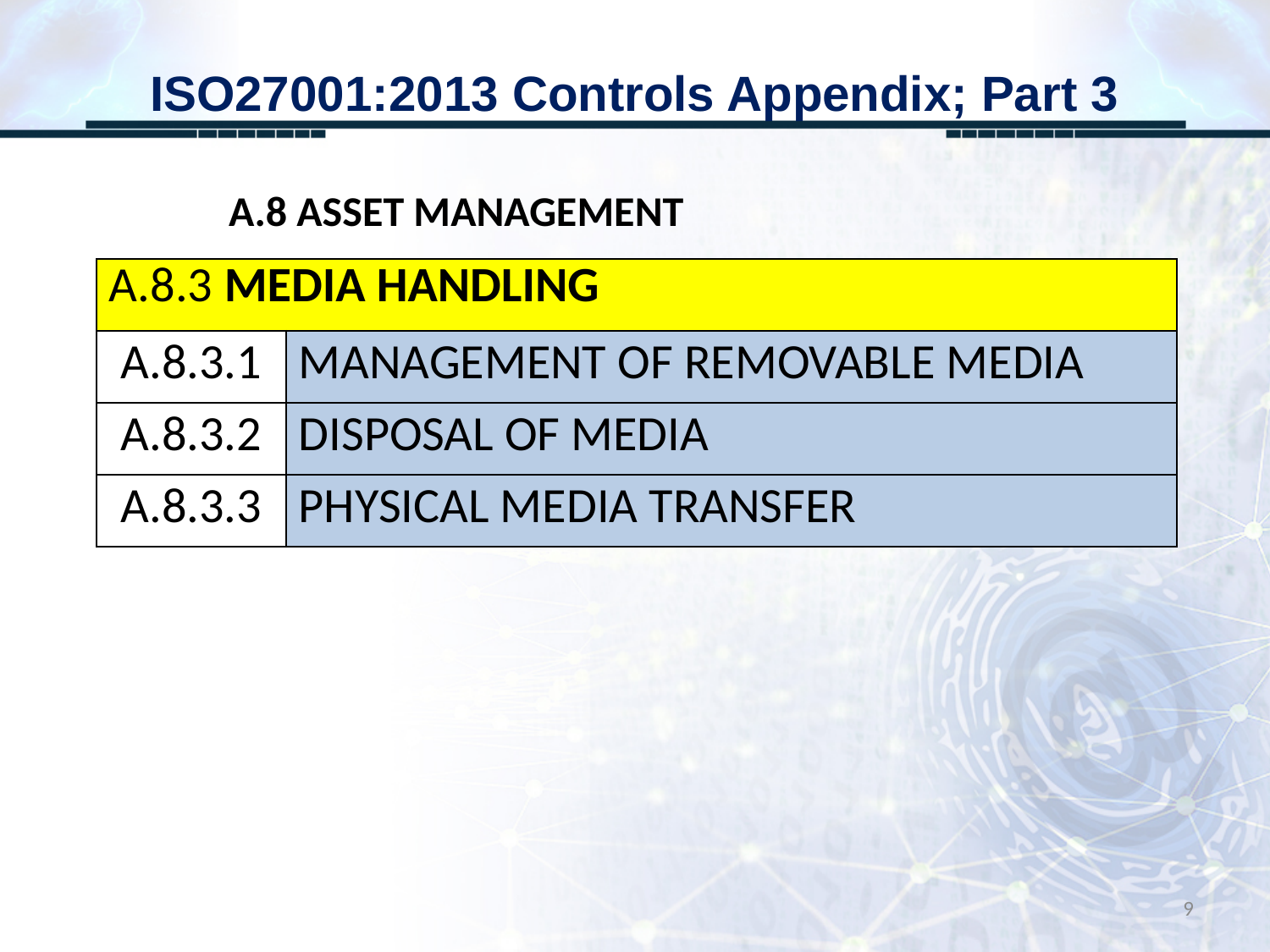

# ISO27001:2013 Controls Appendix; Part 3
A.8 ASSET MANAGEMENT
| A.8.3 MEDIA HANDLING |  |
| --- | --- |
| A.8.3.1 | MANAGEMENT OF REMOVABLE MEDIA |
| A.8.3.2 | DISPOSAL OF MEDIA |
| A.8.3.3 | PHYSICAL MEDIA TRANSFER |
9